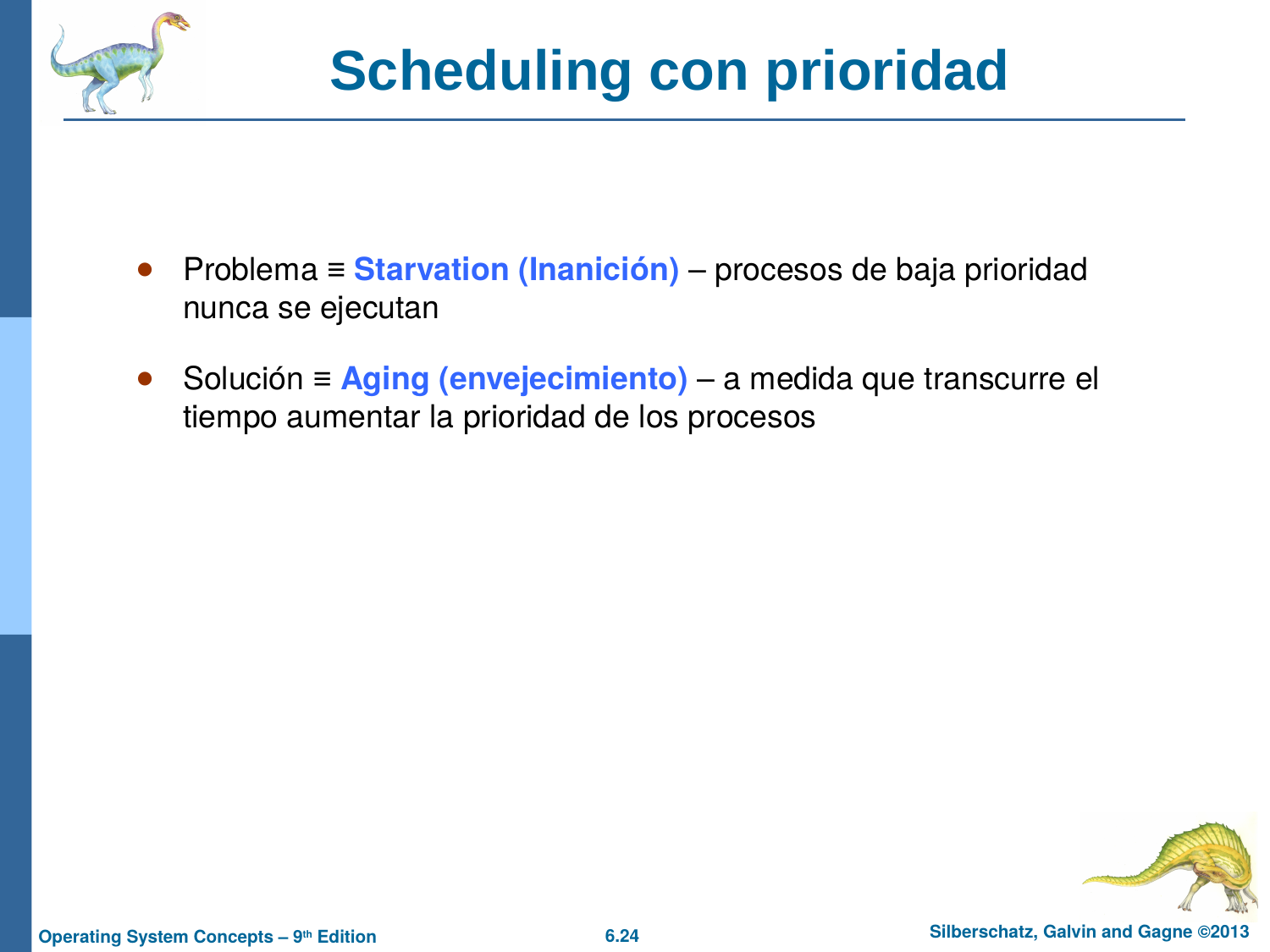

# Scheduling con prioridad

Problema ≡ Starvation (Inanición) – procesos de baja prioridad nunca se ejecutan

Solución ≡ Aging (envejecimiento) – a medida que transcurre el tiempo aumentar la prioridad de los procesos